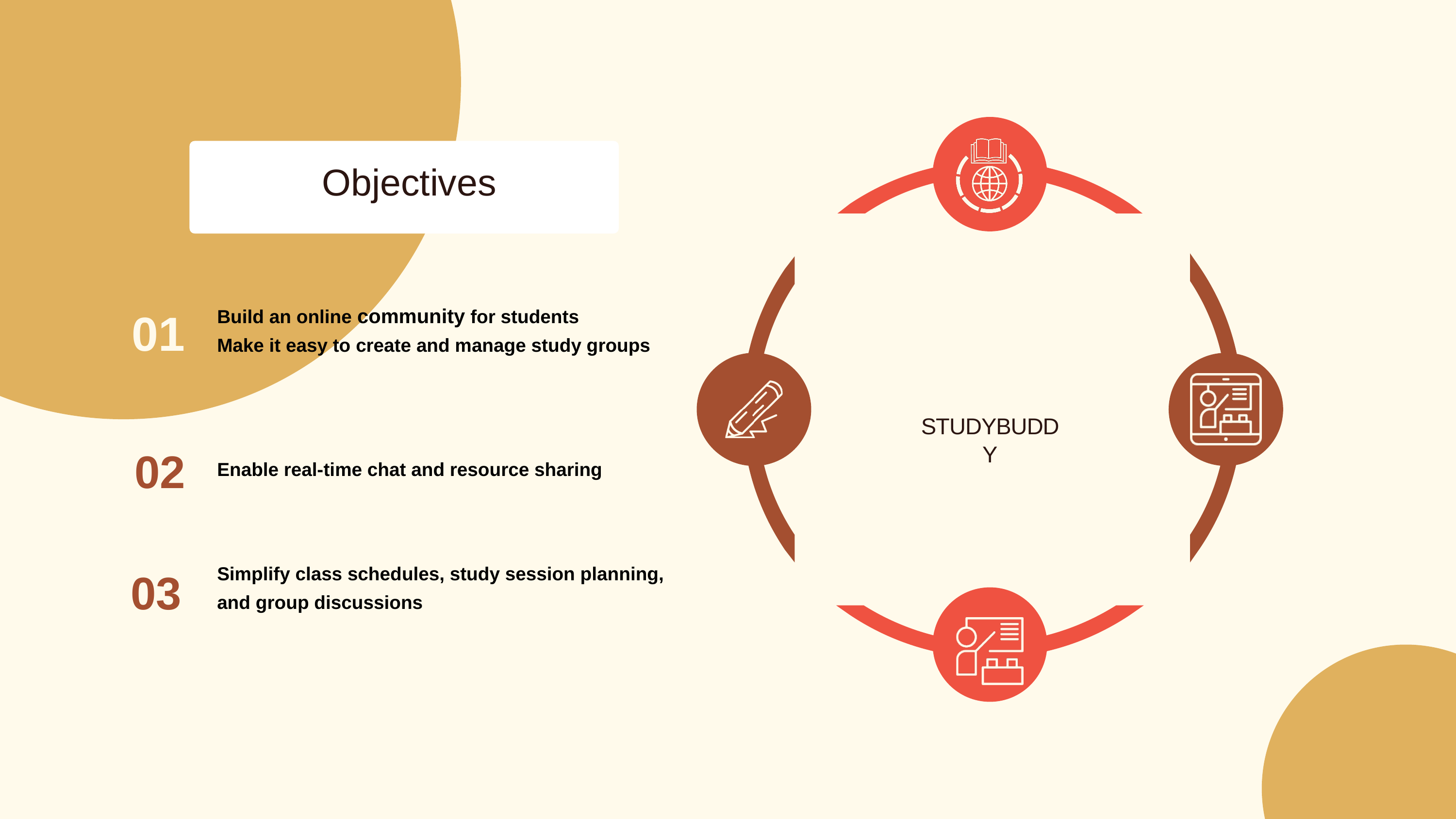

Objectives

01
Build an online community for students
Make it easy to create and manage study groups

STUDYBUDDY
02
Enable real-time chat and resource sharing
03
Simplify class schedules, study session planning, and group discussions